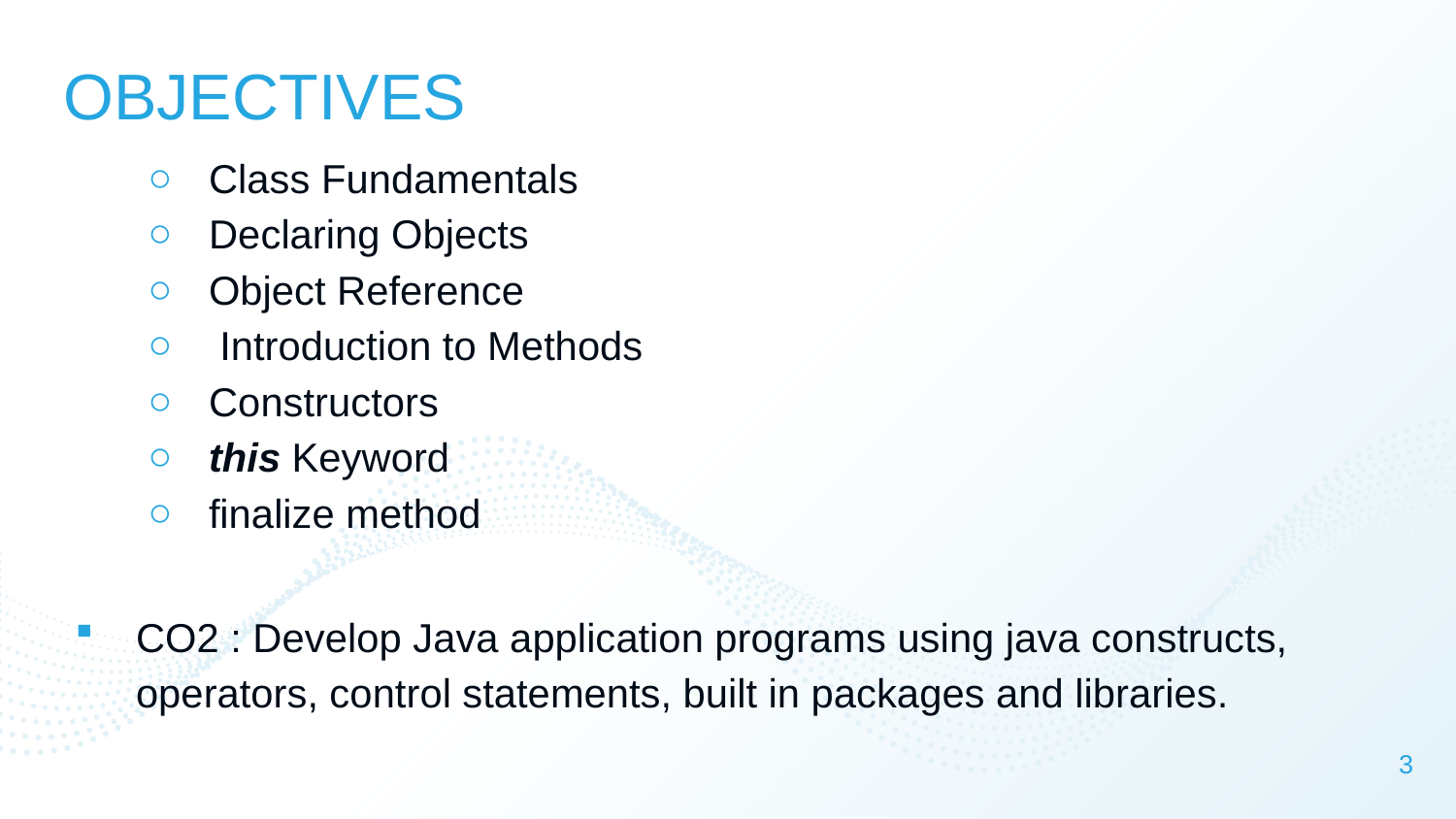

# OBJECTIVES
Class Fundamentals
Declaring Objects
Object Reference
 Introduction to Methods
Constructors
this Keyword
finalize method

CO2 : Develop Java application programs using java constructs, operators, control statements, built in packages and libraries.

3